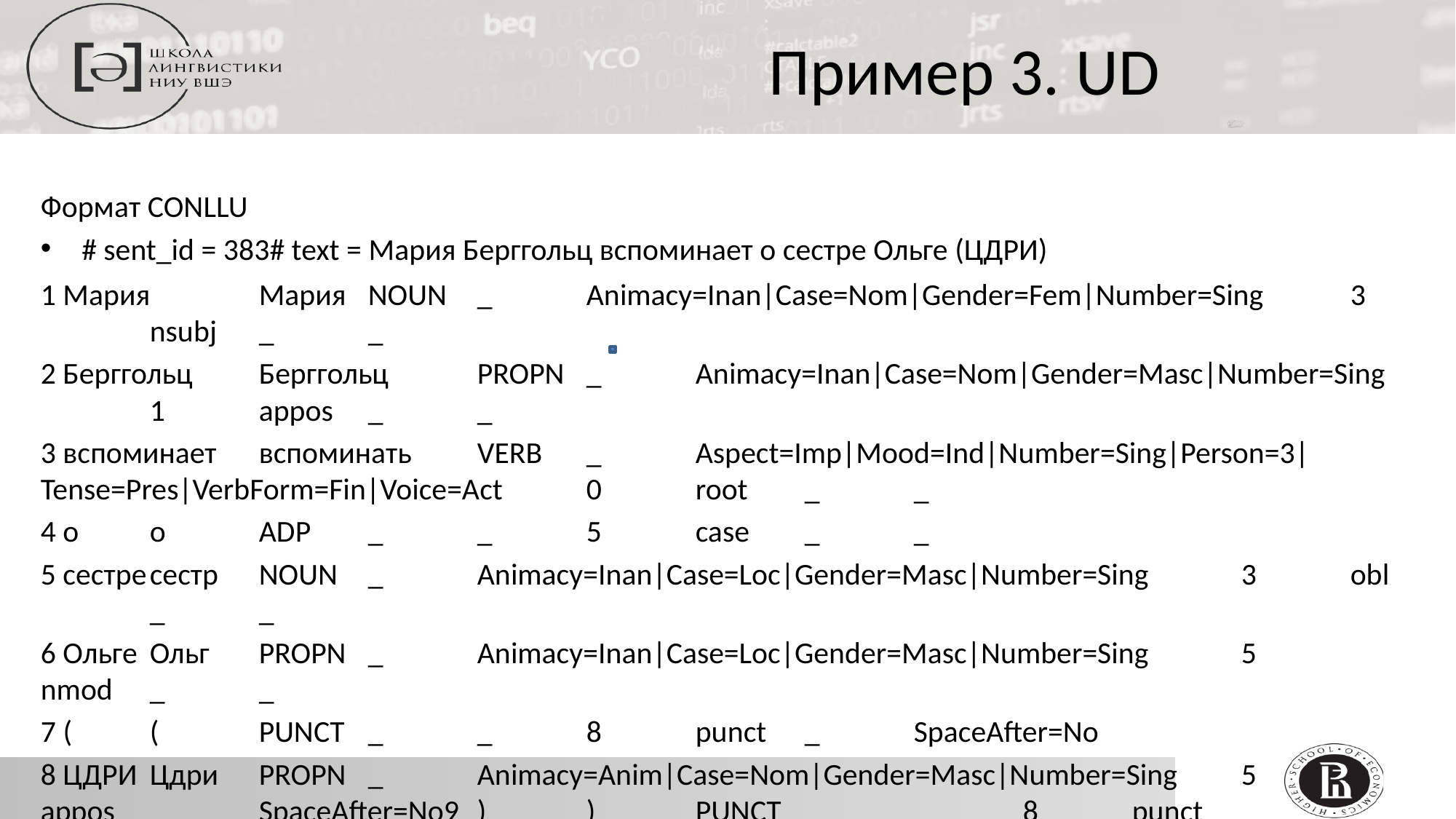

Пример 3. UD
Формат CONLLU
# sent_id = 383# text = Мария Берггольц вспоминает о сестре Ольге (ЦДРИ)
1 Мария	Мария	NOUN	_	Animacy=Inan|Case=Nom|Gender=Fem|Number=Sing	3	nsubj	_	_
2 Берггольц	Берггольц	PROPN	_	Animacy=Inan|Case=Nom|Gender=Masc|Number=Sing	1	appos	_	_
3 вспоминает	вспоминать	VERB	_	Aspect=Imp|Mood=Ind|Number=Sing|Person=3|Tense=Pres|VerbForm=Fin|Voice=Act	0	root	_	_
4 о	о	ADP	_	_	5	case	_	_
5 сестре	сестр	NOUN	_	Animacy=Inan|Case=Loc|Gender=Masc|Number=Sing	3	obl	_	_
6 Ольге	Ольг	PROPN	_	Animacy=Inan|Case=Loc|Gender=Masc|Number=Sing	5	nmod	_	_
7 (	(	PUNCT	_	_	8	punct	_	SpaceAfter=No
8 ЦДРИ	Цдри	PROPN	_	Animacy=Anim|Case=Nom|Gender=Masc|Number=Sing	5	appos	_	SpaceAfter=No9	)	)	PUNCT	_	_	8	punct	_	_

70